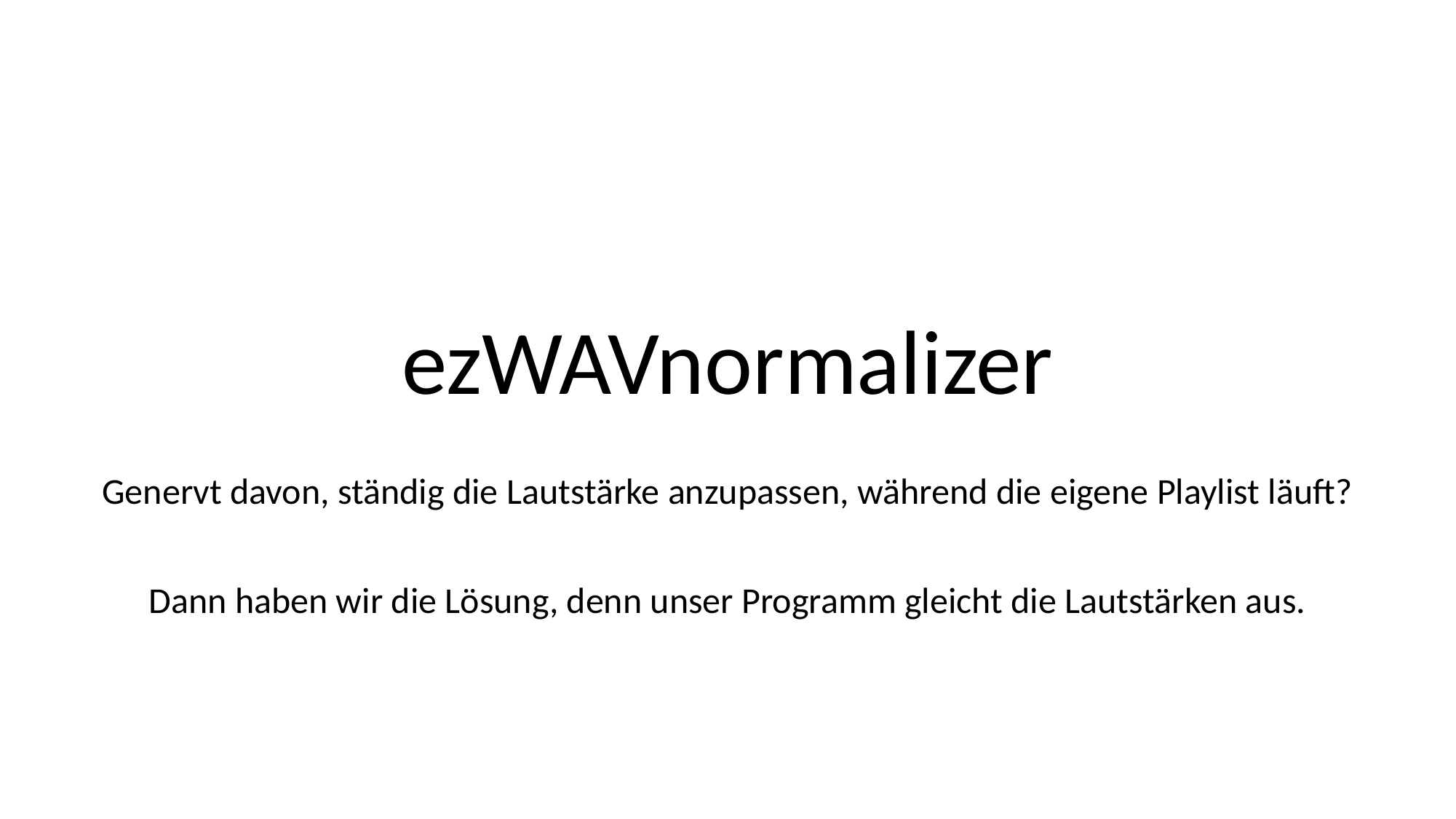

# ezWAVnormalizer
Genervt davon, ständig die Lautstärke anzupassen, während die eigene Playlist läuft?

Dann haben wir die Lösung, denn unser Programm gleicht die Lautstärken aus.